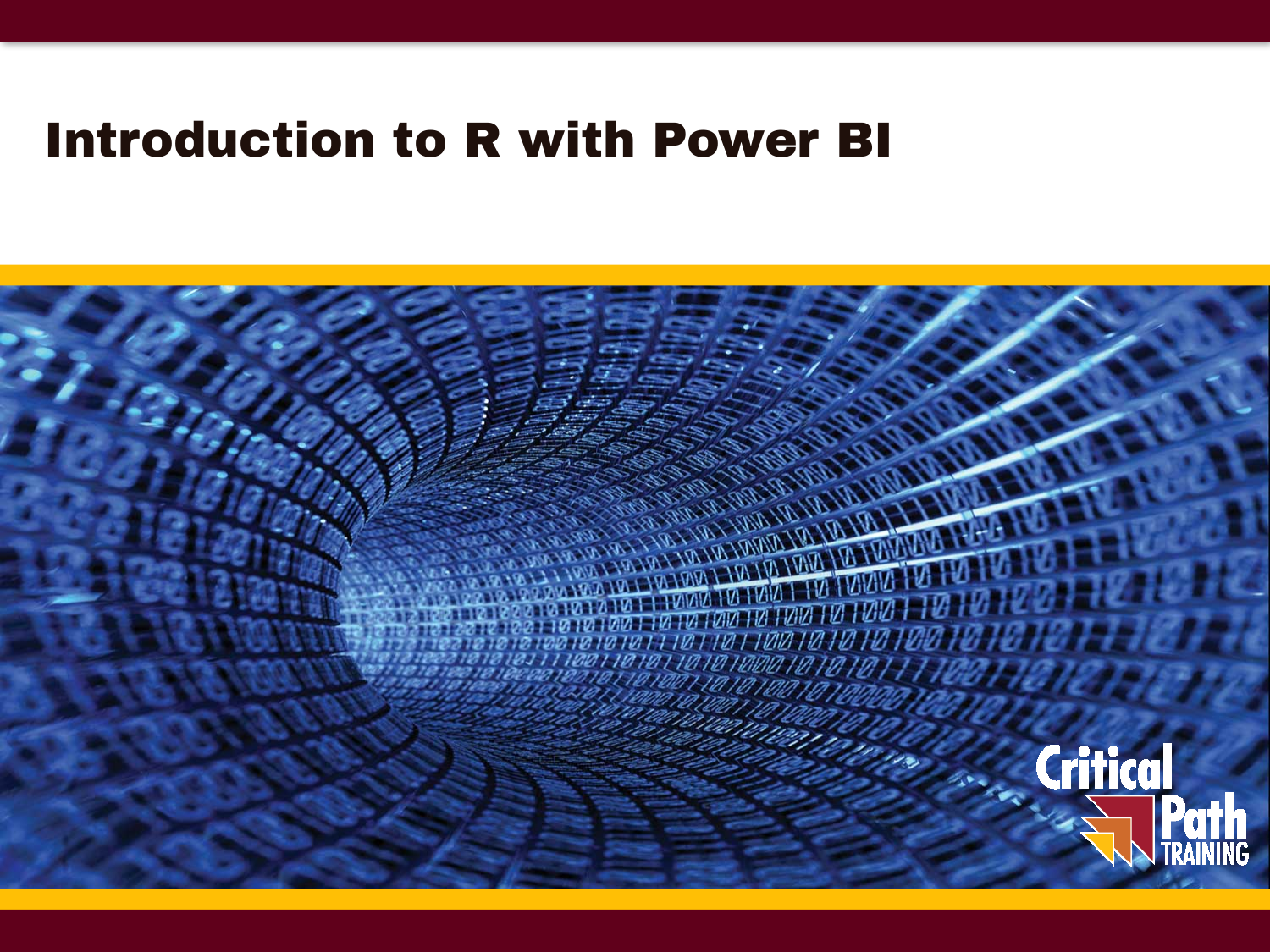

# Introduction to R with Power BI